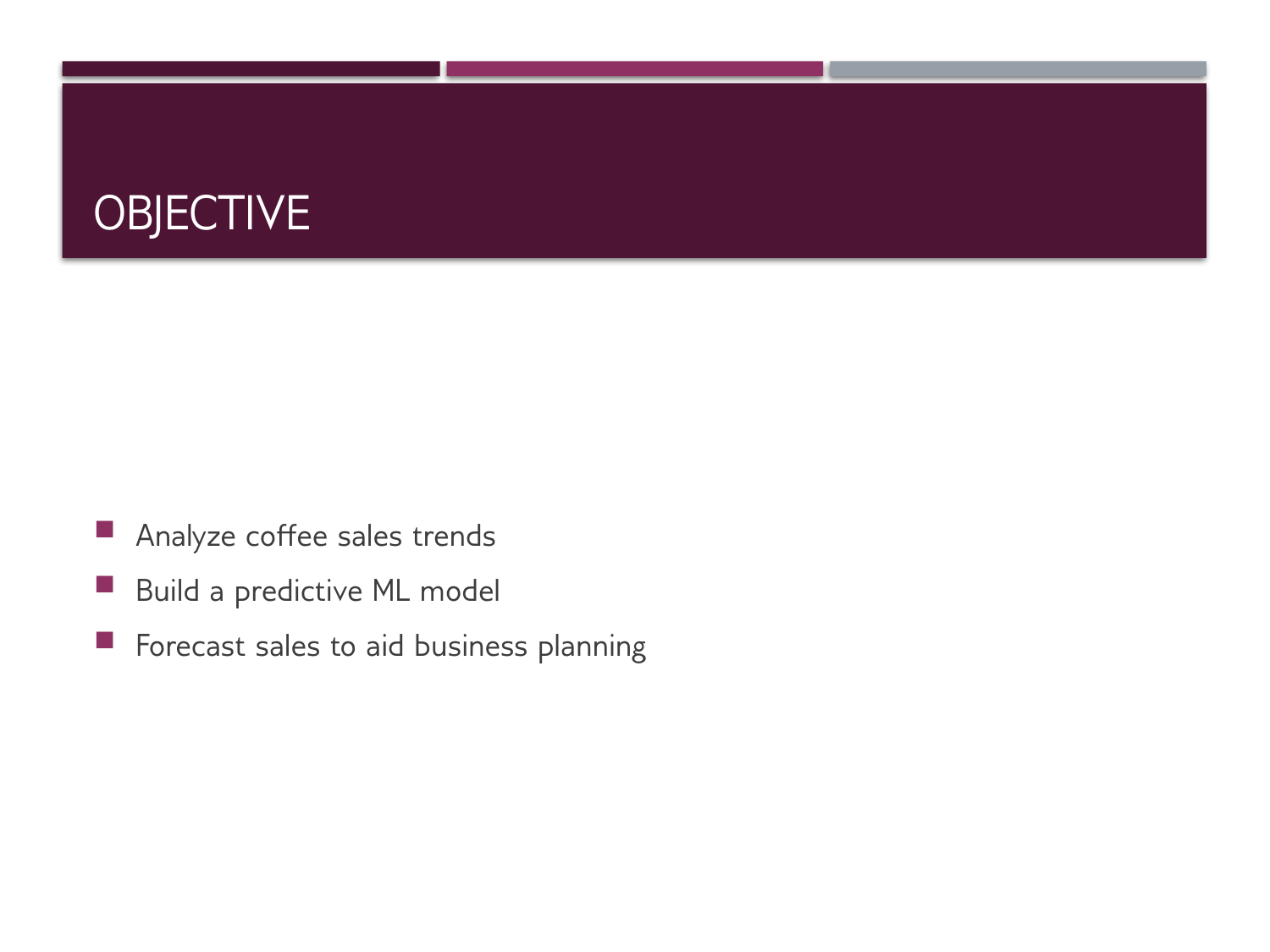

# Objective

Analyze coffee sales trends
Build a predictive ML model
Forecast sales to aid business planning